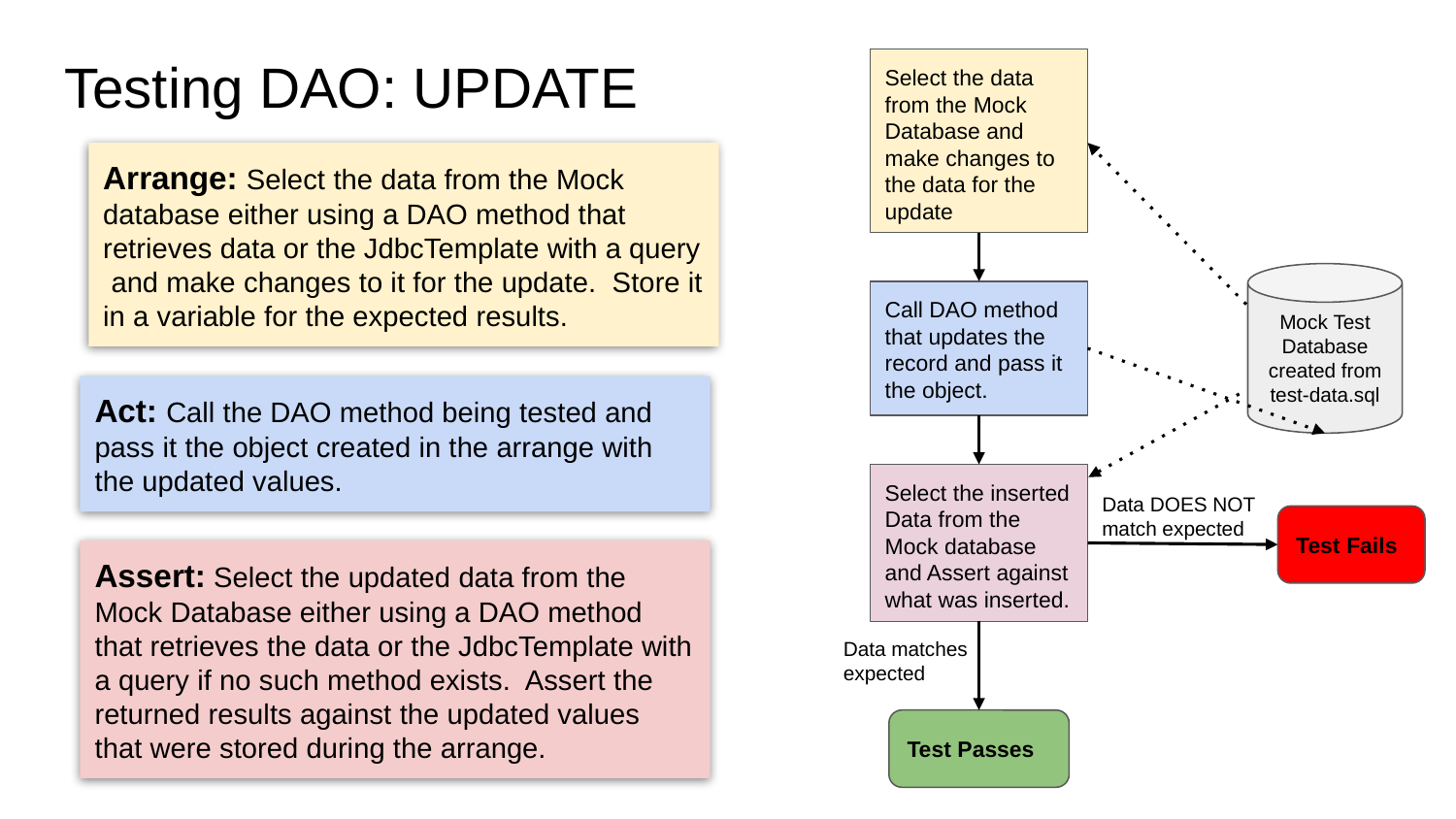

# Testing DAO: UPDATE
Select the data from the Mock Database and make changes to the data for the update
Arrange: Select the data from the Mock database either using a DAO method that retrieves data or the JdbcTemplate with a query  and make changes to it for the update.  Store it in a variable for the expected results.
Mock Test
Database created from test-data.sql
Call DAO method that updates the record and pass it the object.
Act: Call the DAO method being tested and pass it the object created in the arrange with the updated values.
Select the inserted Data from the Mock database and Assert against what was inserted.
Data DOES NOT match expected
Test Fails
Assert: Select the updated data from the Mock Database either using a DAO method that retrieves the data or the JdbcTemplate with a query if no such method exists.  Assert the returned results against the updated values that were stored during the arrange.
Data matches expected
Test Passes